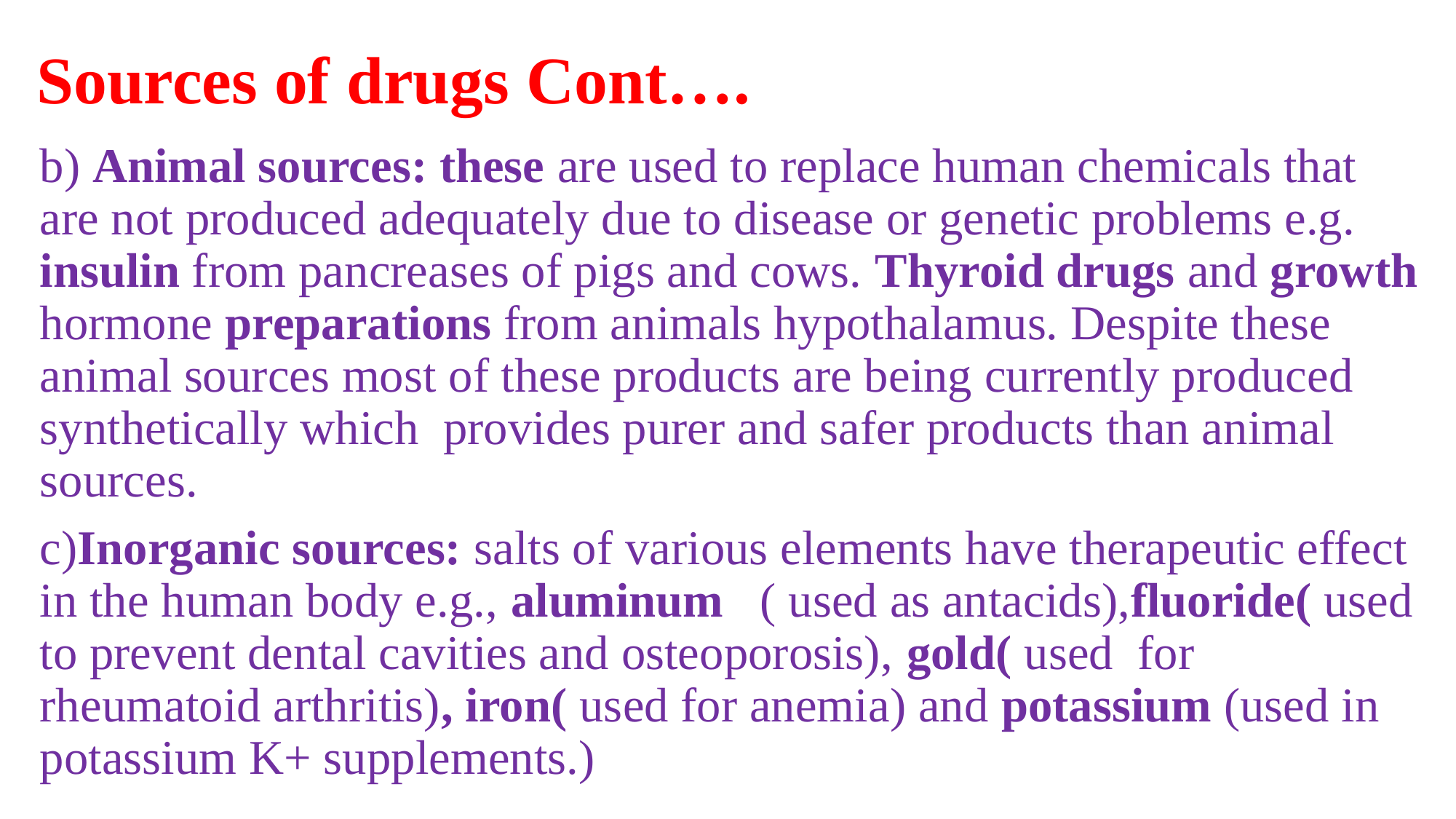

# Sources of drugs Cont….
b) Animal sources: these are used to replace human chemicals that are not produced adequately due to disease or genetic problems e.g. insulin from pancreases of pigs and cows. Thyroid drugs and growth hormone preparations from animals hypothalamus. Despite these animal sources most of these products are being currently produced synthetically which  provides purer and safer products than animal sources.
c)Inorganic sources: salts of various elements have therapeutic effect in the human body e.g., aluminum   ( used as antacids),fluoride( used to prevent dental cavities and osteoporosis), gold( used  for rheumatoid arthritis), iron( used for anemia) and potassium (used in potassium K+ supplements.)